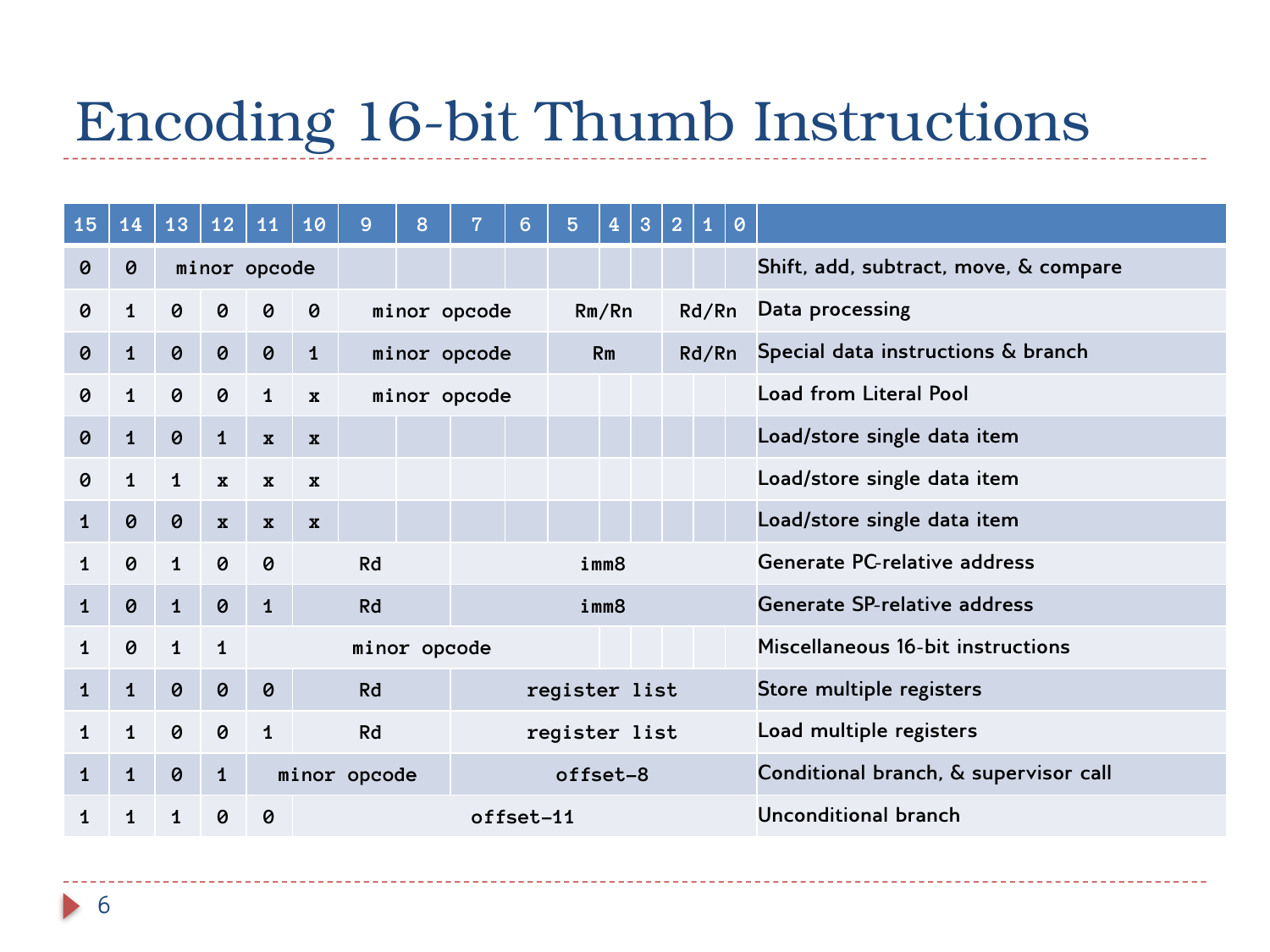

# Encoding 16-bit Thumb Instructions
| 15 | 14 | 13 | 12 | 11 | 10 | 9 | 8 | 7 | 6 | 5 | 4 | 3 | 2 | 1 | 0 |  |
| --- | --- | --- | --- | --- | --- | --- | --- | --- | --- | --- | --- | --- | --- | --- | --- | --- |
| 0 | 0 | minor opcode |  |  |  |  |  |  |  |  |  |  |  |  |  | Shift, add, subtract, move, & compare |
| 0 | 1 | 0 | 0 | 0 | 0 | minor opcode |  |  |  | Rm/Rn |  |  | Rd/Rn |  |  | Data processing |
| 0 | 1 | 0 | 0 | 0 | 1 | minor opcode |  |  |  | Rm |  |  | Rd/Rn |  |  | Special data instructions & branch |
| 0 | 1 | 0 | 0 | 1 | x | minor opcode |  |  |  |  |  |  |  |  |  | Load from Literal Pool |
| 0 | 1 | 0 | 1 | x | x |  |  |  |  |  |  |  |  |  |  | Load/store single data item |
| 0 | 1 | 1 | x | x | x |  |  |  |  |  |  |  |  |  |  | Load/store single data item |
| 1 | 0 | 0 | x | x | x |  |  |  |  |  |  |  |  |  |  | Load/store single data item |
| 1 | 0 | 1 | 0 | 0 | Rd |  |  | imm8 |  |  |  |  |  |  |  | Generate PC-relative address |
| 1 | 0 | 1 | 0 | 1 | Rd |  |  | imm8 |  |  |  |  |  |  |  | Generate SP-relative address |
| 1 | 0 | 1 | 1 | minor opcode |  |  |  |  |  |  |  |  |  |  |  | Miscellaneous 16-bit instructions |
| 1 | 1 | 0 | 0 | 0 | Rd |  |  | register list |  |  |  |  |  |  |  | Store multiple registers |
| 1 | 1 | 0 | 0 | 1 | Rd |  |  | register list |  |  |  |  |  |  |  | Load multiple registers |
| 1 | 1 | 0 | 1 | minor opcode |  |  |  | offset-8 |  |  |  |  |  |  |  | Conditional branch, & supervisor call |
| 1 | 1 | 1 | 0 | 0 | offset-11 |  |  |  |  |  |  |  |  |  |  | Unconditional branch |
6